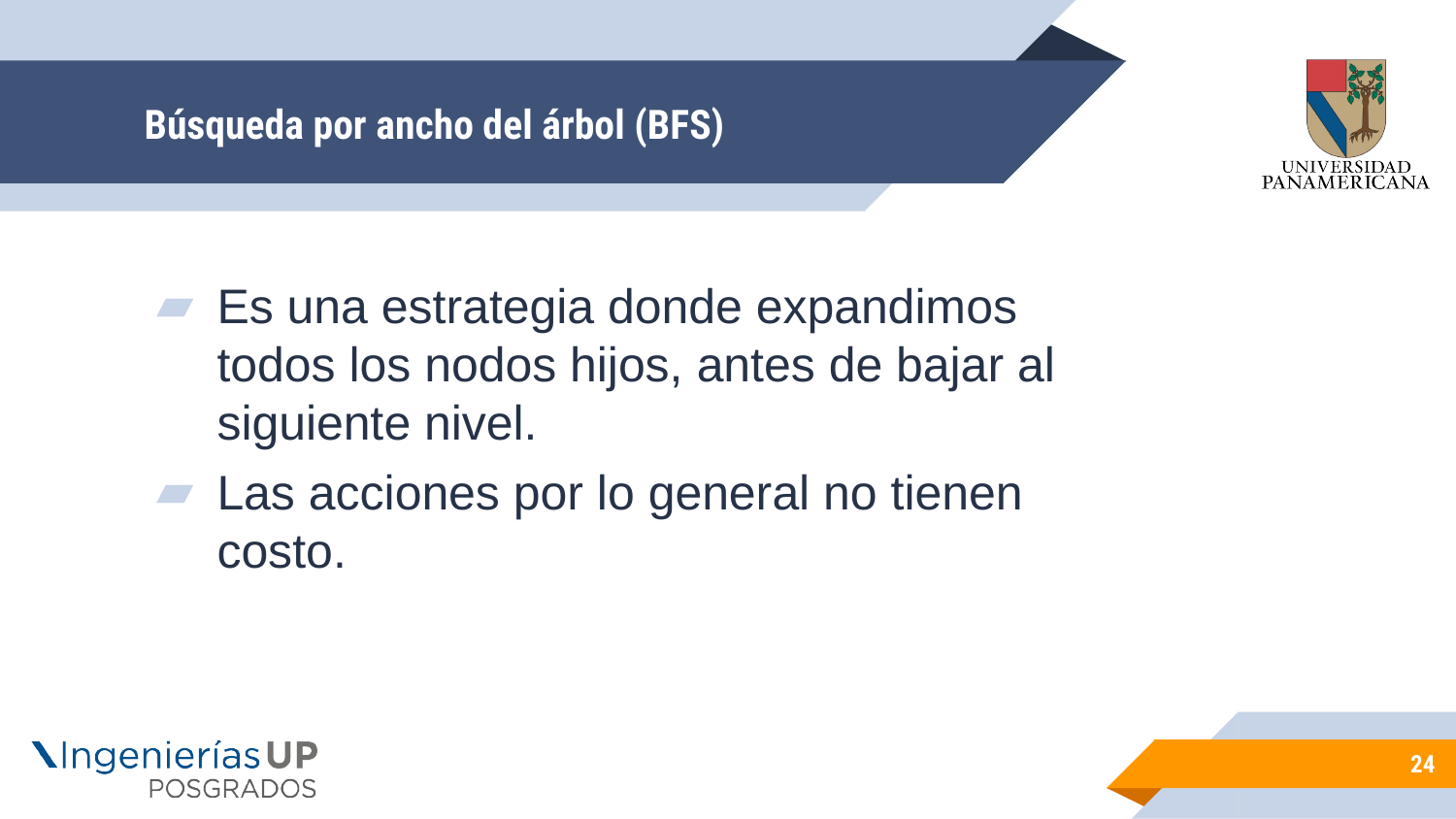

# Búsqueda por ancho del árbol (BFS)
Es una estrategia donde expandimos todos los nodos hijos, antes de bajar al siguiente nivel.
Las acciones por lo general no tienen costo.

24